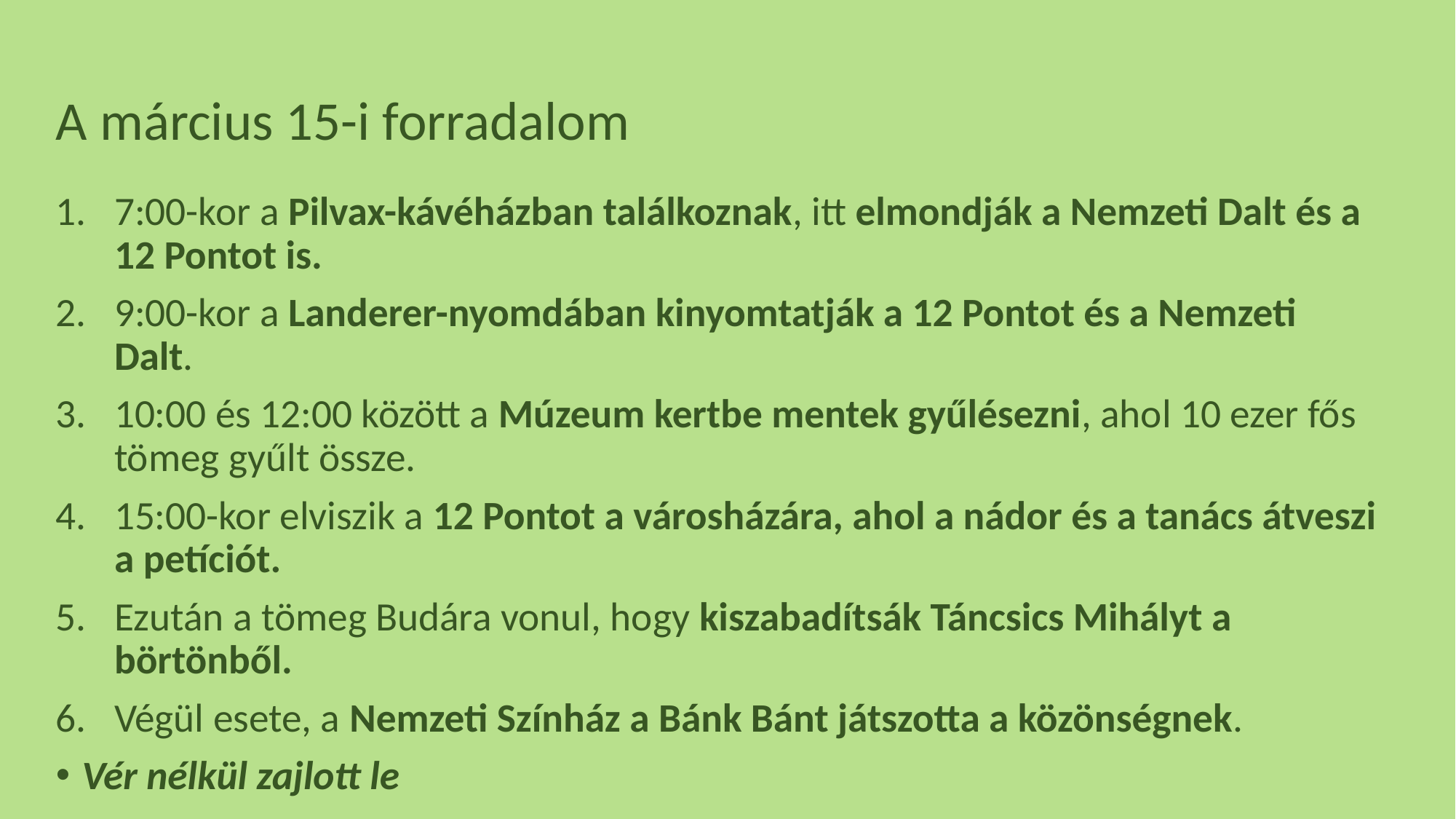

# A március 15-i forradalom
7:00-kor a Pilvax-kávéházban találkoznak, itt elmondják a Nemzeti Dalt és a 12 Pontot is.
9:00-kor a Landerer-nyomdában kinyomtatják a 12 Pontot és a Nemzeti Dalt.
10:00 és 12:00 között a Múzeum kertbe mentek gyűlésezni, ahol 10 ezer fős tömeg gyűlt össze.
15:00-kor elviszik a 12 Pontot a városházára, ahol a nádor és a tanács átveszi a petíciót.
Ezután a tömeg Budára vonul, hogy kiszabadítsák Táncsics Mihályt a börtönből.
Végül esete, a Nemzeti Színház a Bánk Bánt játszotta a közönségnek.
Vér nélkül zajlott le